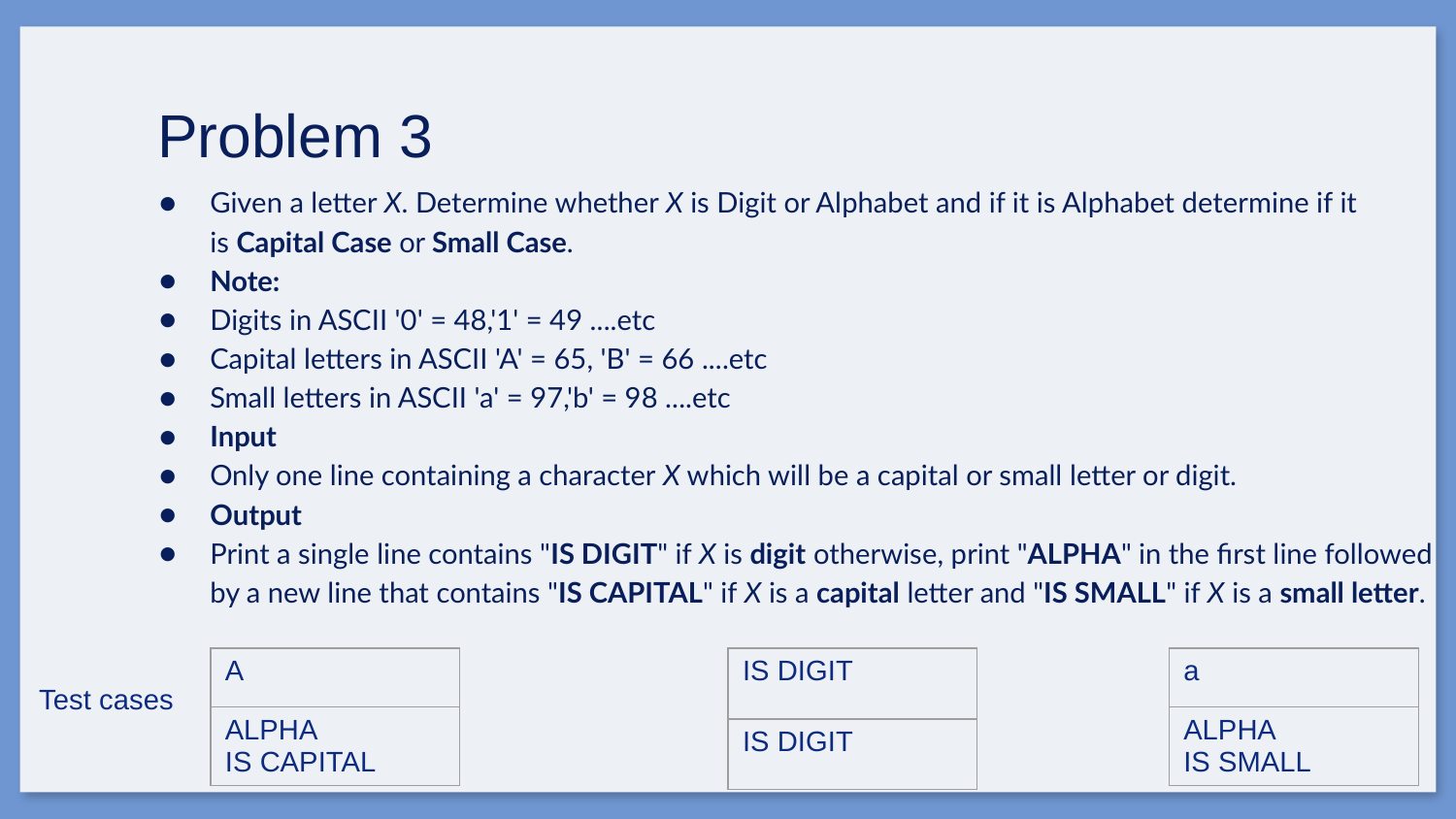

Given a letter X. Determine whether X is Digit or Alphabet and if it is Alphabet determine if it is Capital Case or Small Case.
Note:
Digits in ASCII '0' = 48,'1' = 49 ....etc
Capital letters in ASCII 'A' = 65, 'B' = 66 ....etc
Small letters in ASCII 'a' = 97,'b' = 98 ....etc
Input
Only one line containing a character X which will be a capital or small letter or digit.
Output
Print a single line contains "IS DIGIT" if X is digit otherwise, print "ALPHA" in the first line followed by a new line that contains "IS CAPITAL" if X is a capital letter and "IS SMALL" if X is a small letter.
# Problem 3
| IS DIGIT |
| --- |
| IS DIGIT |
| A |
| --- |
| ALPHA IS CAPITAL |
| a |
| --- |
| ALPHA IS SMALL |
Test cases